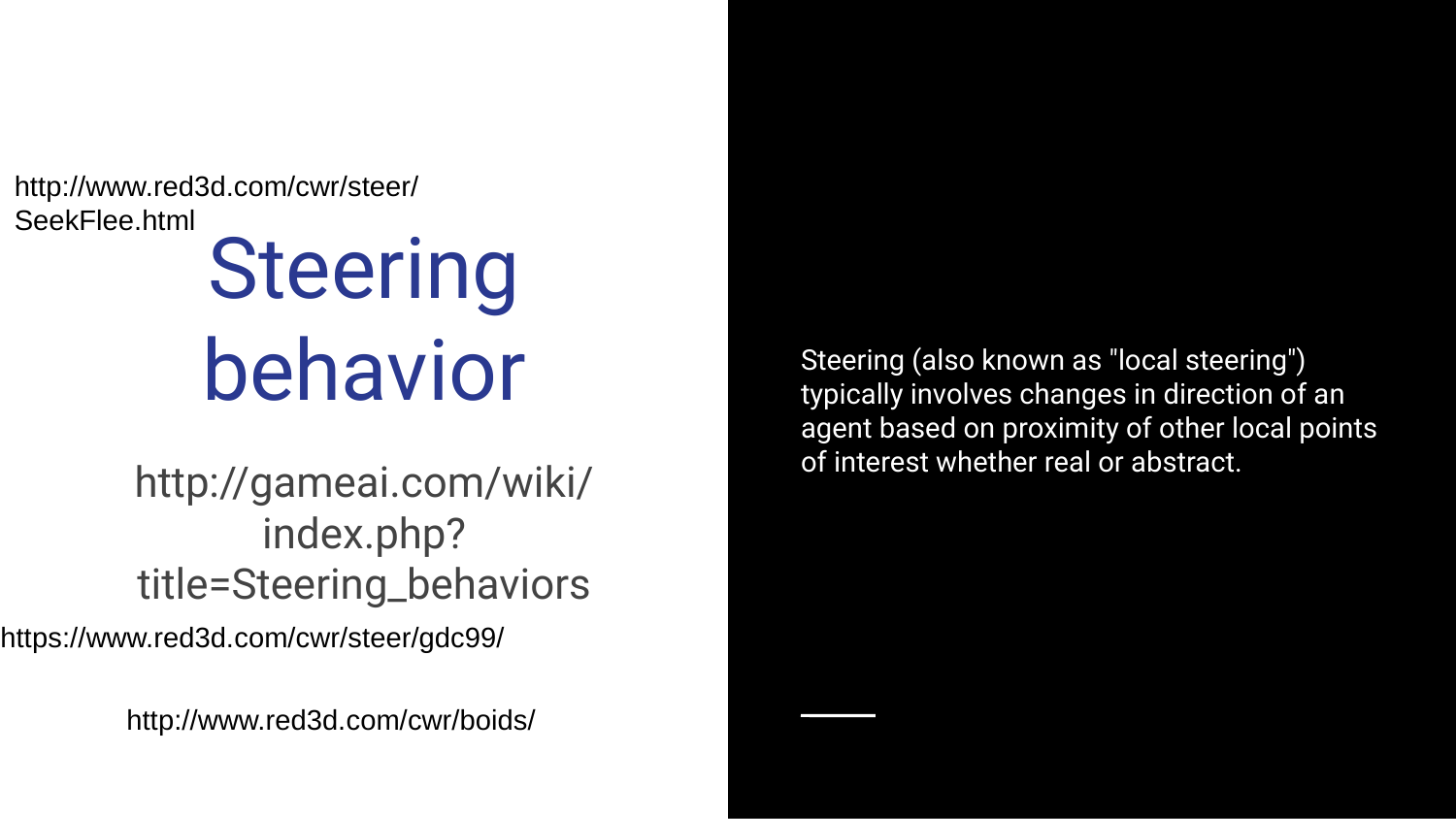

http://www.red3d.com/cwr/steer/SeekFlee.html
Steering (also known as "local steering") typically involves changes in direction of an agent based on proximity of other local points of interest whether real or abstract.
Steering behavior
http://gameai.com/wiki/index.php?title=Steering_behaviors
https://www.red3d.com/cwr/steer/gdc99/
http://www.red3d.com/cwr/boids/